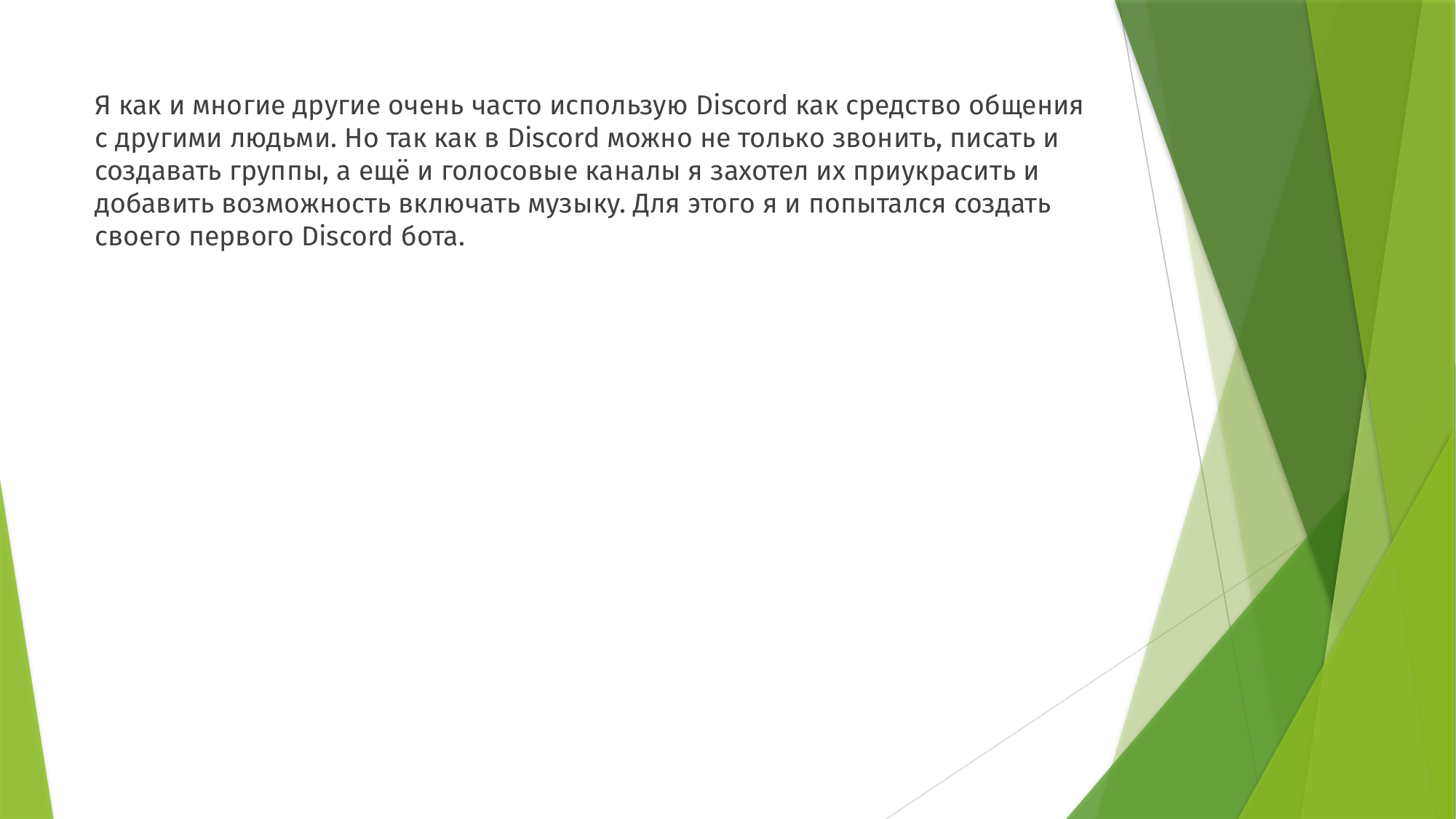

Я как и многие другие очень часто использую Discord как средство общения с другими людьми. Но так как в Discord можно не только звонить, писать и создавать группы, а ещё и голосовые каналы я захотел их приукрасить и добавить возможность включать музыку. Для этого я и попытался создать своего первого Discord бота.